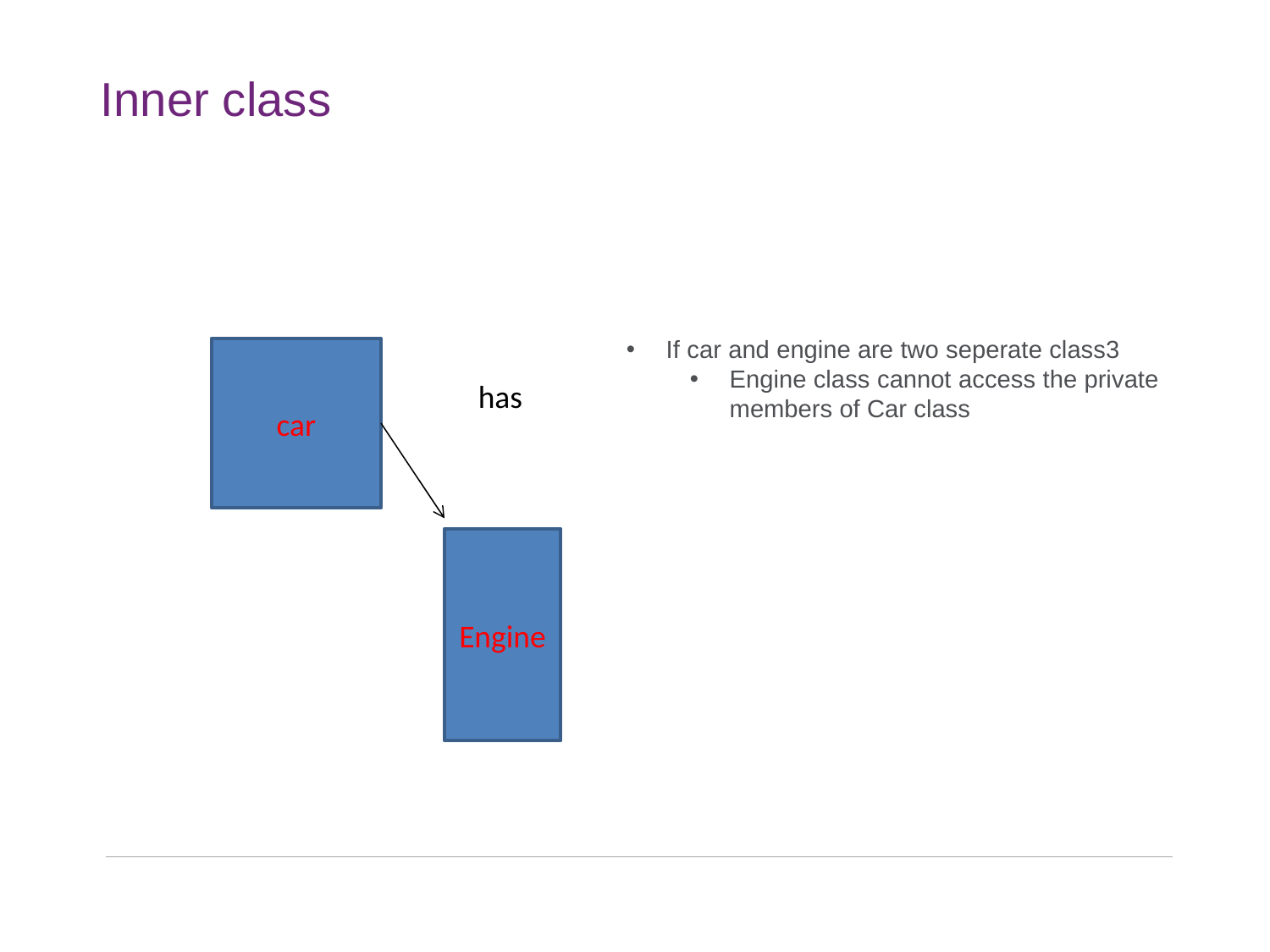

# Inner class

If car and engine are two seperate class3
Engine class cannot access the private members of Car class
car
has
Engine